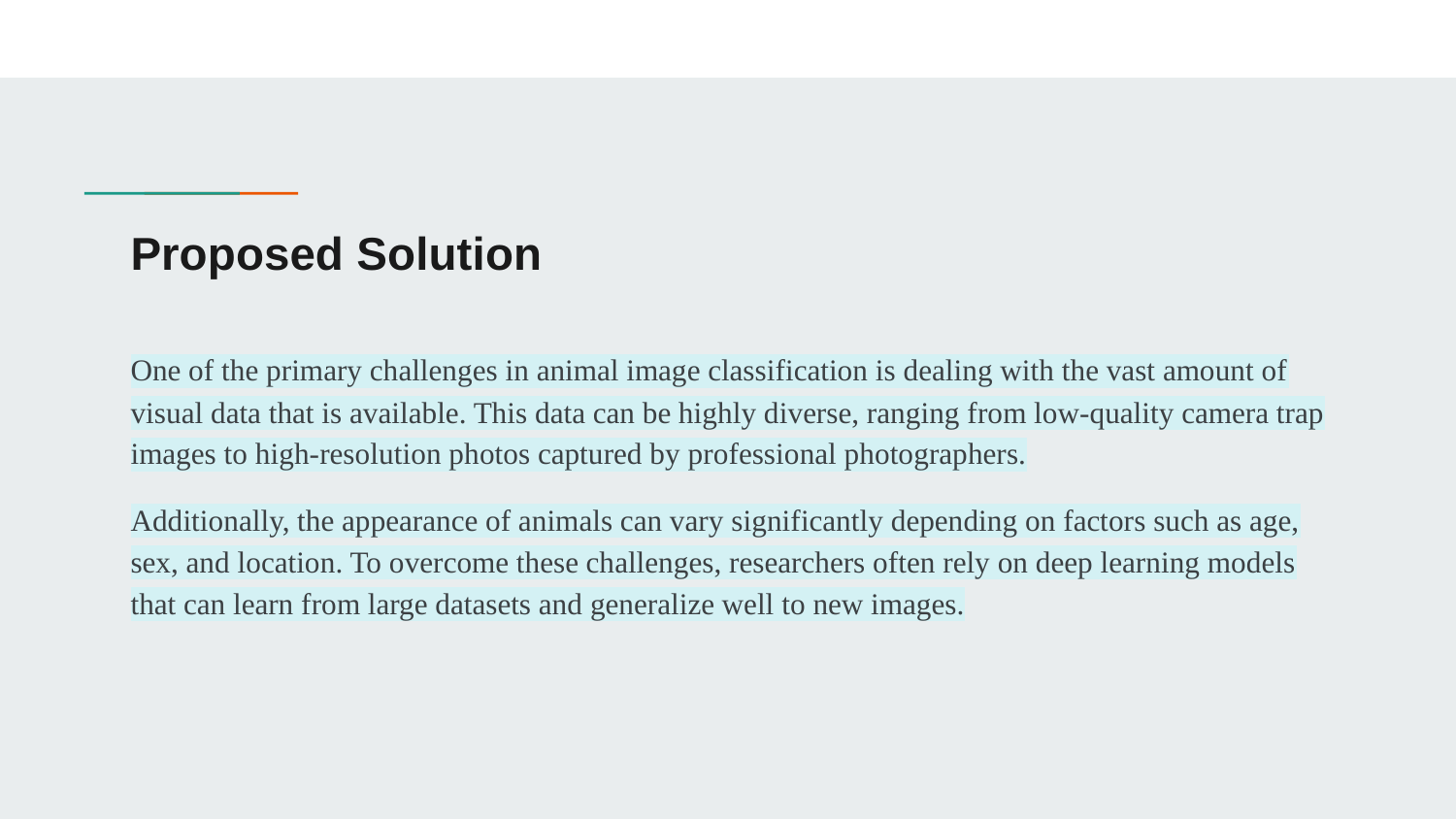

# Proposed Solution
One of the primary challenges in animal image classification is dealing with the vast amount of visual data that is available. This data can be highly diverse, ranging from low-quality camera trap images to high-resolution photos captured by professional photographers.
Additionally, the appearance of animals can vary significantly depending on factors such as age, sex, and location. To overcome these challenges, researchers often rely on deep learning models that can learn from large datasets and generalize well to new images.